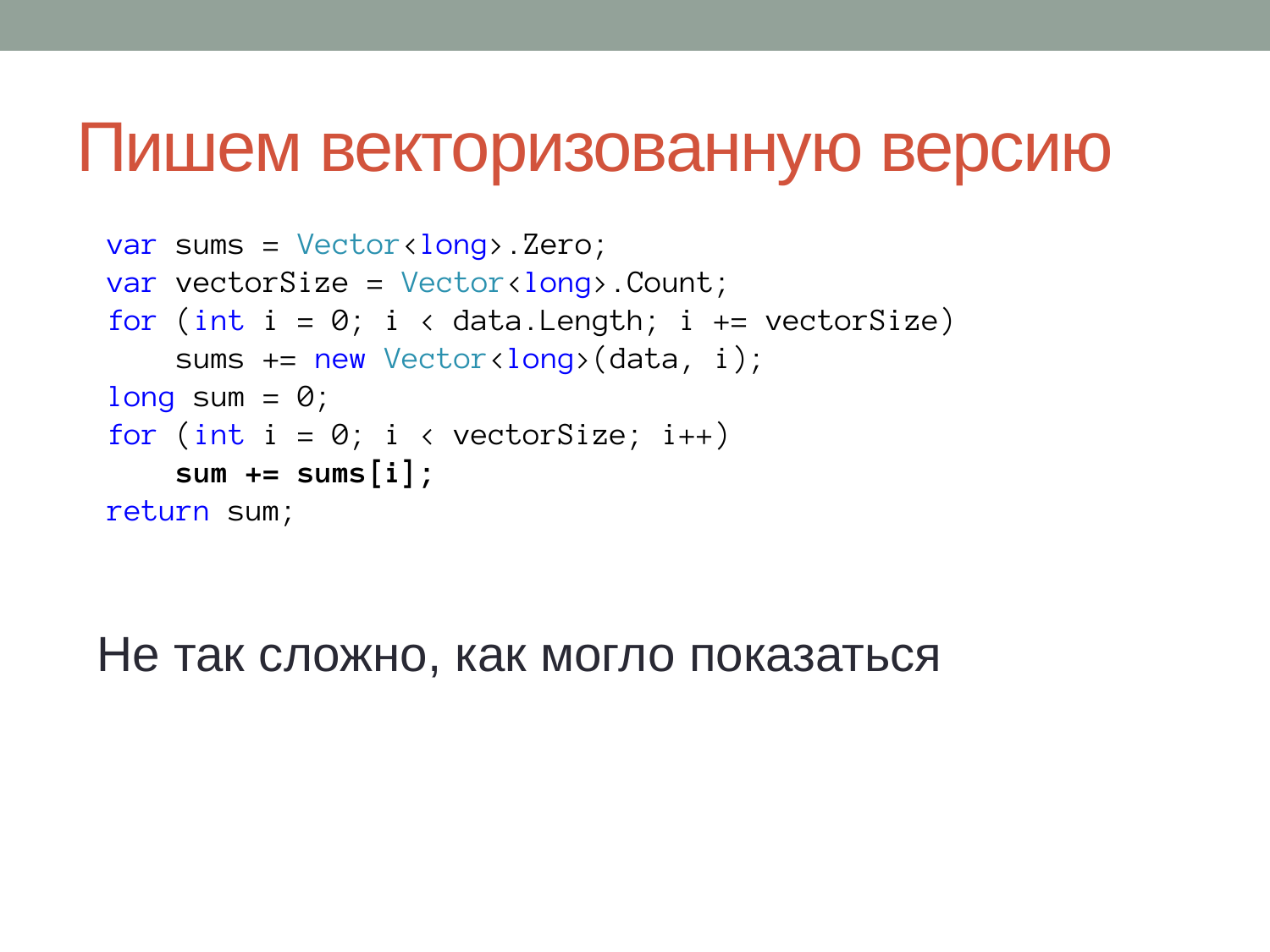

# Пишем векторизованную версию
var sums = Vector<long>.Zero;
var vectorSize = Vector<long>.Count;
for (int i = 0; i < data.Length; i += vectorSize)
    sums += new Vector<long>(data, i);
long sum = 0;
for (int i = 0; i < vectorSize; i++)
    sum += sums[i];
return sum;
Не так сложно, как могло показаться